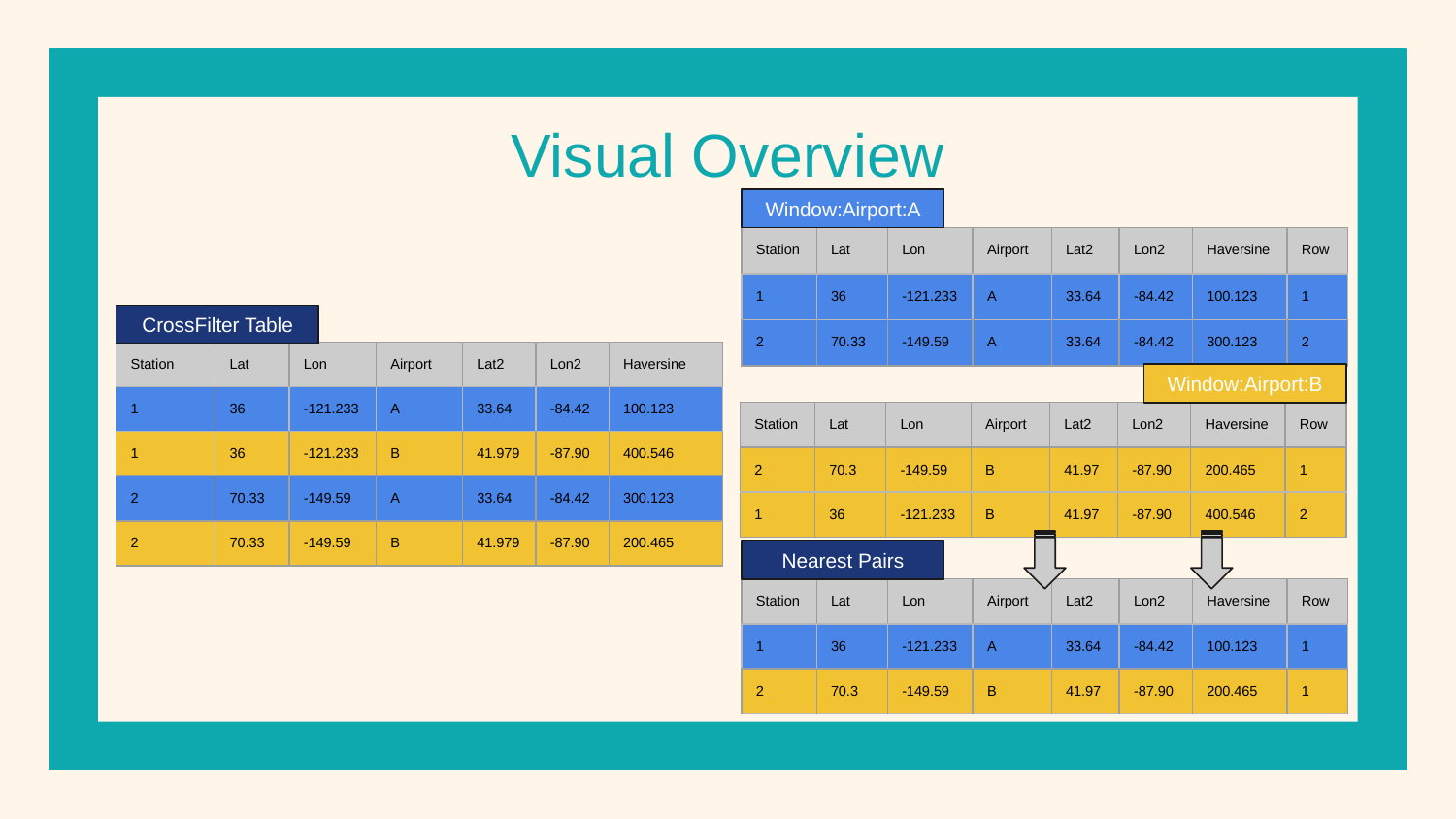

# Visual Overview
Window:Airport:A
| Station | Lat | Lon | Airport | Lat2 | Lon2 | Haversine | Row |
| --- | --- | --- | --- | --- | --- | --- | --- |
| 1 | 36 | -121.233 | A | 33.64 | -84.42 | 100.123 | 1 |
| 2 | 70.33 | -149.59 | A | 33.64 | -84.42 | 300.123 | 2 |
CrossFilter Table
| Station | Lat | Lon | Airport | Lat2 | Lon2 | Haversine |
| --- | --- | --- | --- | --- | --- | --- |
| 1 | 36 | -121.233 | A | 33.64 | -84.42 | 100.123 |
| 1 | 36 | -121.233 | B | 41.979 | -87.90 | 400.546 |
| 2 | 70.33 | -149.59 | A | 33.64 | -84.42 | 300.123 |
| 2 | 70.33 | -149.59 | B | 41.979 | -87.90 | 200.465 |
Window:Airport:B
| Station | Lat | Lon | Airport | Lat2 | Lon2 | Haversine | Row |
| --- | --- | --- | --- | --- | --- | --- | --- |
| 2 | 70.3 | -149.59 | B | 41.97 | -87.90 | 200.465 | 1 |
| 1 | 36 | -121.233 | B | 41.97 | -87.90 | 400.546 | 2 |

Nearest Pairs
| Station | Lat | Lon | Airport | Lat2 | Lon2 | Haversine | Row |
| --- | --- | --- | --- | --- | --- | --- | --- |
| 1 | 36 | -121.233 | A | 33.64 | -84.42 | 100.123 | 1 |
| 2 | 70.3 | -149.59 | B | 41.97 | -87.90 | 200.465 | 1 |